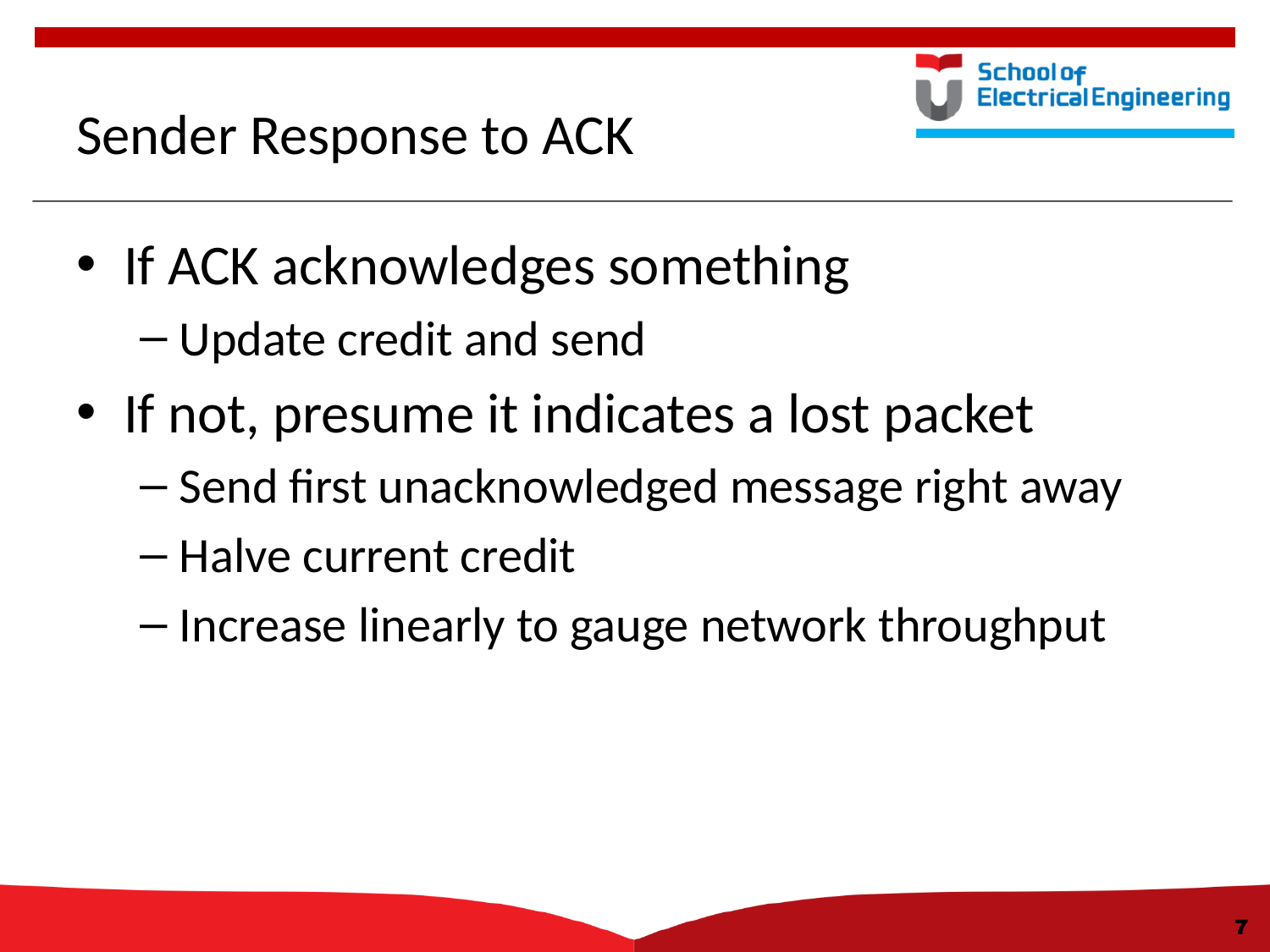

# Sender Response to ACK
If ACK acknowledges something
Update credit and send
If not, presume it indicates a lost packet
Send first unacknowledged message right away
Halve current credit
Increase linearly to gauge network throughput
7